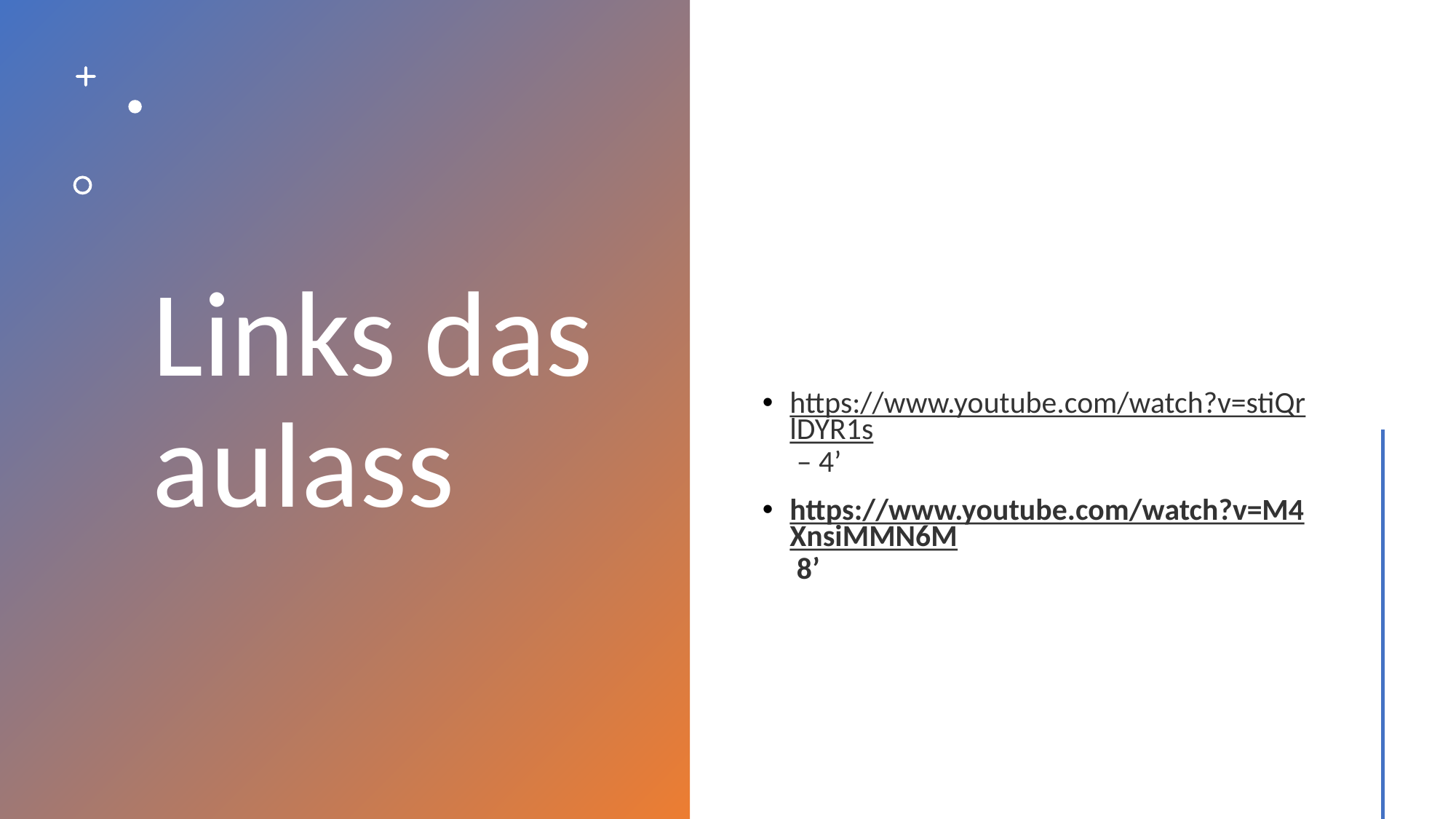

# Links das aulass

https://www.youtube.com/watch?v=stiQrlDYR1s – 4’
https://www.youtube.com/watch?v=M4XnsiMMN6M 8’